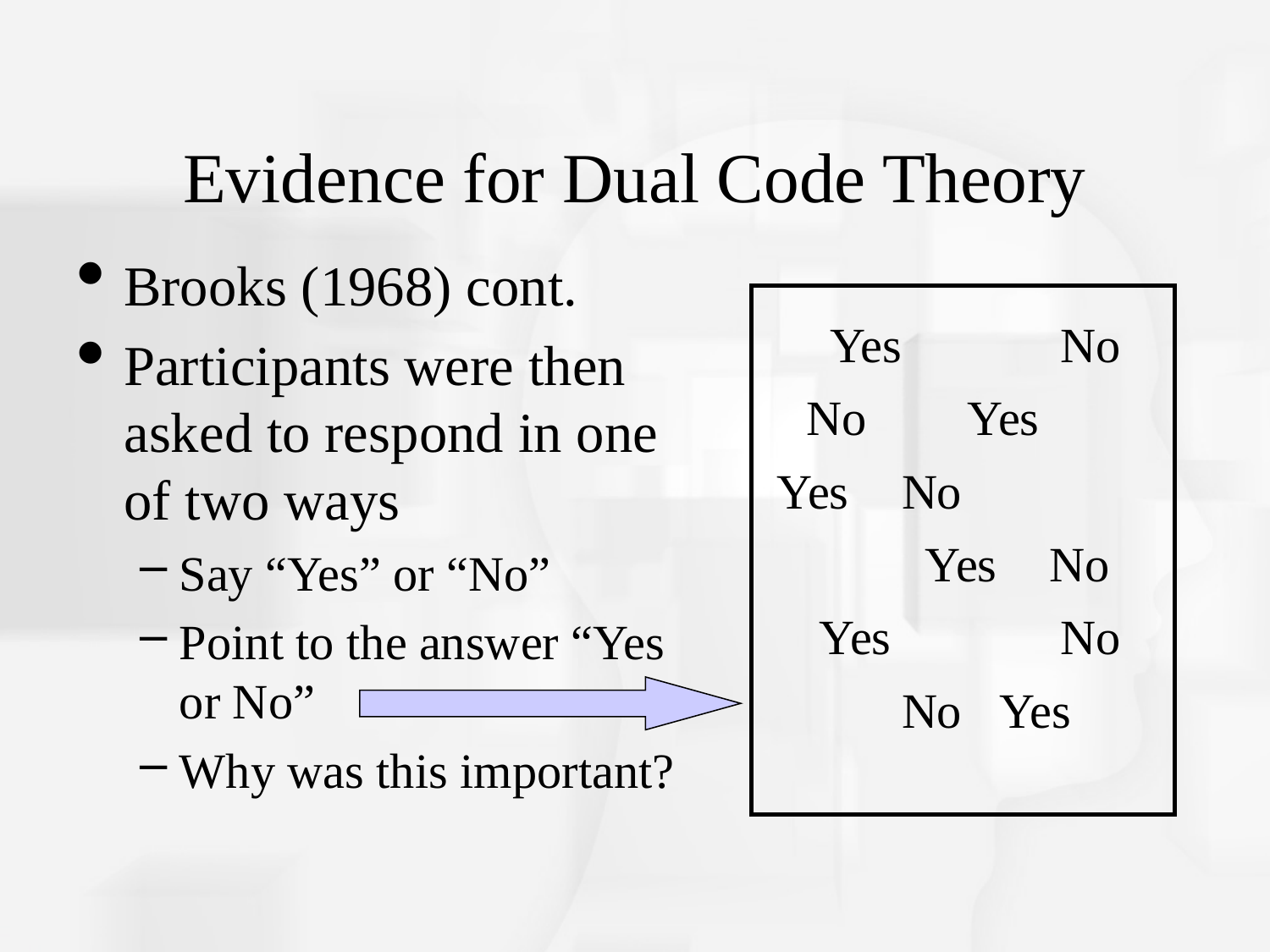

# Evidence for Dual Code Theory
Brooks (1968) cont.
Participants were then asked to respond in one of two ways
Say “Yes” or “No”
Point to the answer “Yes or No”
Why was this important?

Yes
No
No
Yes
Yes
No
Yes
No
Yes
No
No
Yes